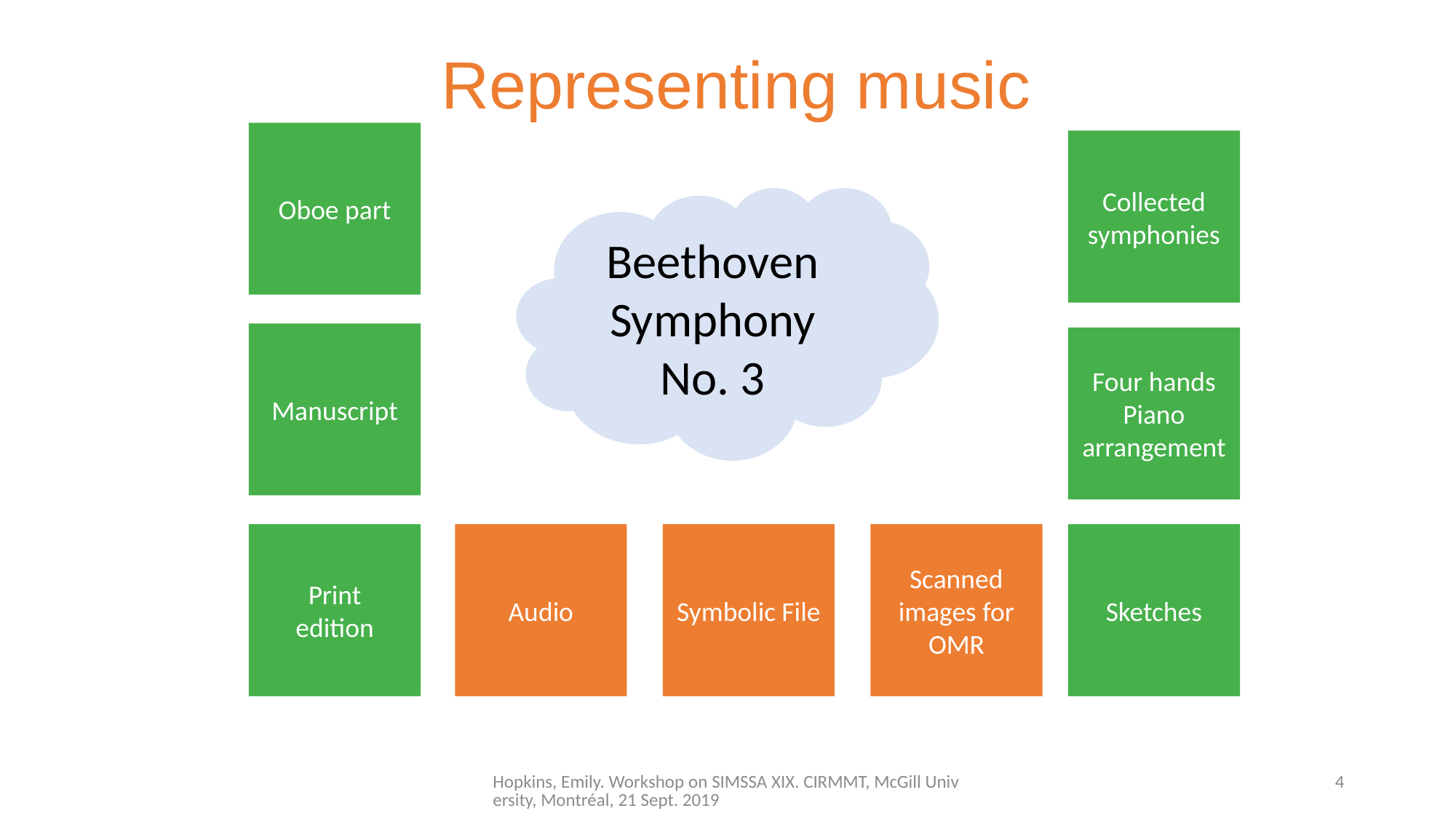

# Representing music
Oboe part
Collected symphonies

Beethoven
Symphony No. 3

Beethoven Symphony No. 3
Manuscript
Four hands
Piano arrangement
Print
edition
Audio
Symbolic File
Scanned images for OMR
Sketches
Hopkins, Emily. Workshop on SIMSSA XIX. CIRMMT, McGill University, Montréal, 21 Sept. 2019
4